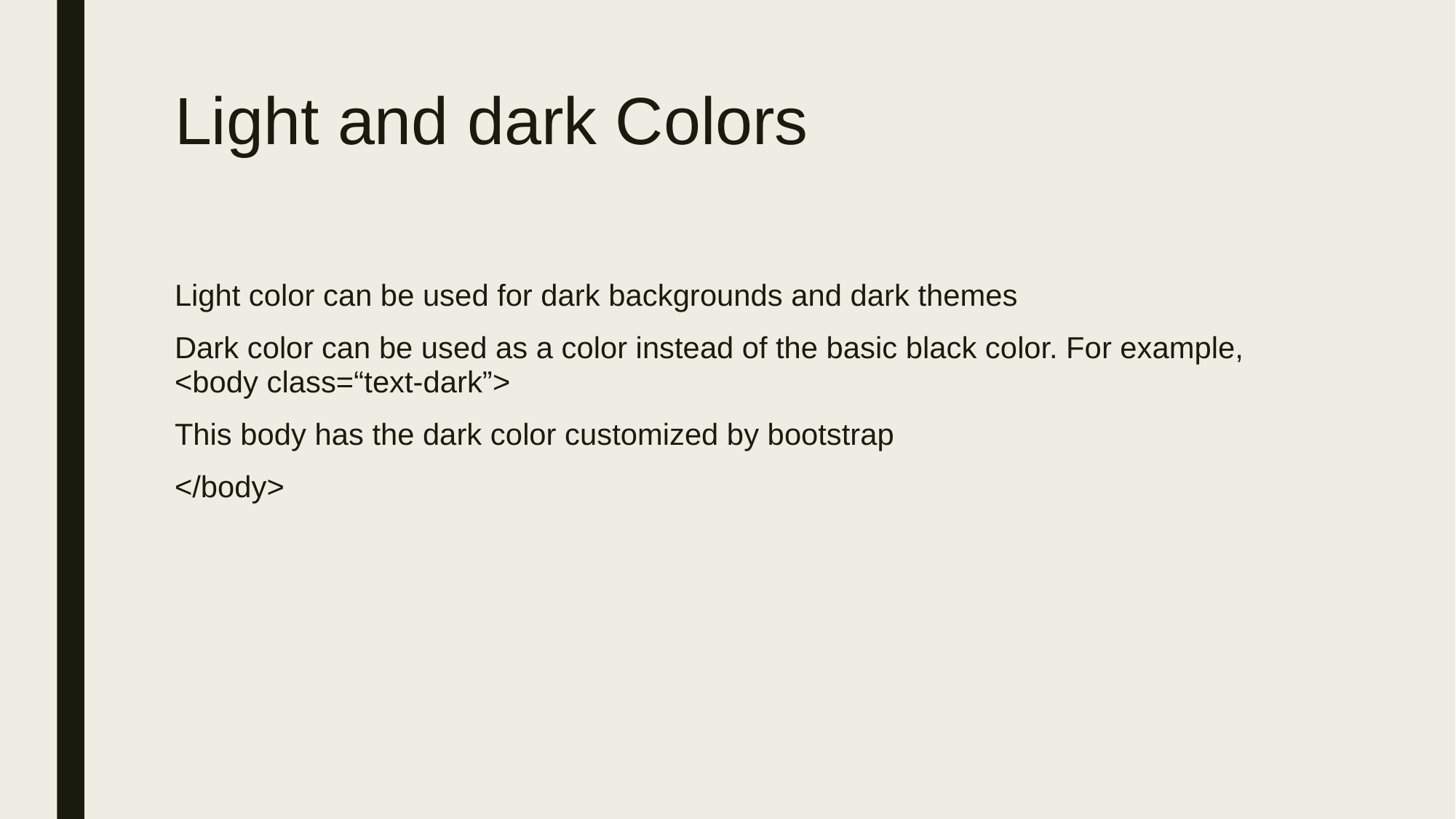

# Light and dark Colors
Light color can be used for dark backgrounds and dark themes
Dark color can be used as a color instead of the basic black color. For example, <body class=“text-dark”>
This body has the dark color customized by bootstrap
</body>